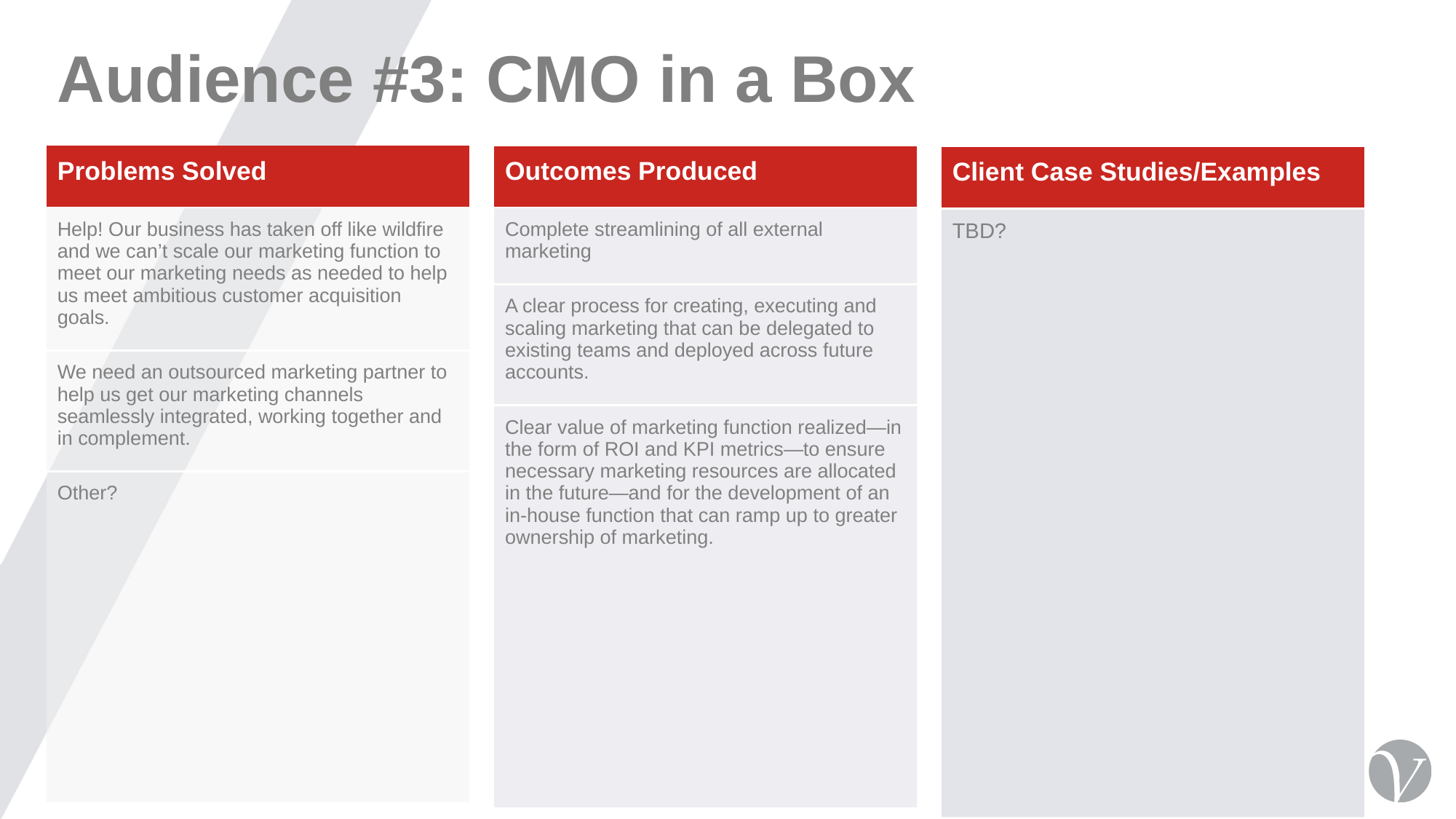

# Audience #3: CMO in a Box
| Problems Solved |
| --- |
| Help! Our business has taken off like wildfire and we can’t scale our marketing function to meet our marketing needs as needed to help us meet ambitious customer acquisition goals. |
| We need an outsourced marketing partner to help us get our marketing channels seamlessly integrated, working together and in complement. |
| Other? |
| Outcomes Produced |
| --- |
| Complete streamlining of all external marketing |
| A clear process for creating, executing and scaling marketing that can be delegated to existing teams and deployed across future accounts. |
| Clear value of marketing function realized—in the form of ROI and KPI metrics—to ensure necessary marketing resources are allocated in the future—and for the development of an in-house function that can ramp up to greater ownership of marketing. |
| Client Case Studies/Examples |
| --- |
| TBD? |